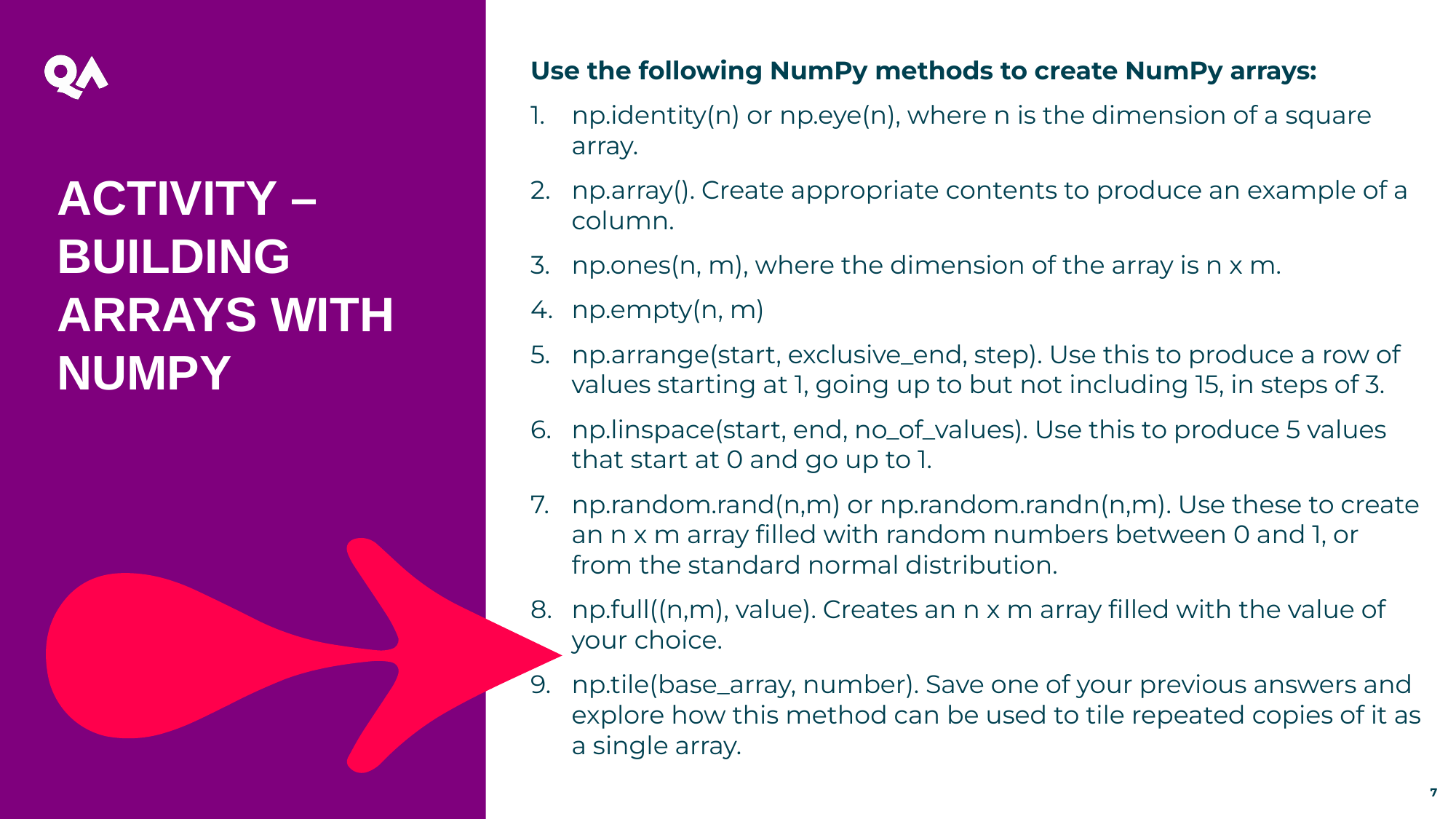

Use the following NumPy methods to create NumPy arrays:
np.identity(n) or np.eye(n), where n is the dimension of a square array.
np.array(). Create appropriate contents to produce an example of a column.
np.ones(n, m), where the dimension of the array is n x m.
np.empty(n, m)
np.arrange(start, exclusive_end, step). Use this to produce a row of values starting at 1, going up to but not including 15, in steps of 3.
np.linspace(start, end, no_of_values). Use this to produce 5 values that start at 0 and go up to 1.
np.random.rand(n,m) or np.random.randn(n,m). Use these to create an n x m array filled with random numbers between 0 and 1, or from the standard normal distribution.
np.full((n,m), value). Creates an n x m array filled with the value of your choice.
np.tile(base_array, number). Save one of your previous answers and explore how this method can be used to tile repeated copies of it as a single array.
Activity – Building arrays with numpy

7